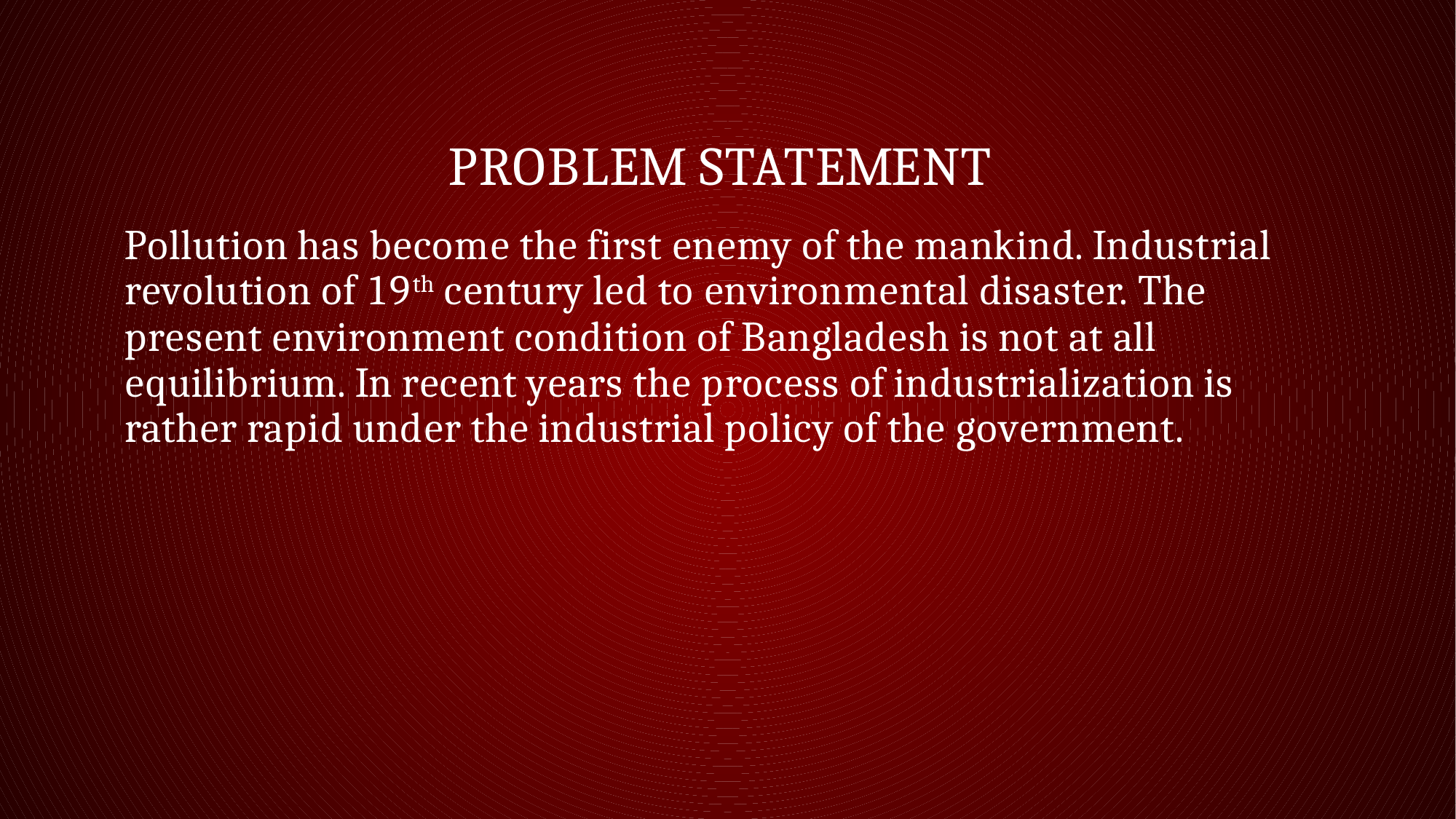

# Problem statement
Pollution has become the first enemy of the mankind. Industrial revolution of 19th century led to environmental disaster. The present environment condition of Bangladesh is not at all equilibrium. In recent years the process of industrialization is rather rapid under the industrial policy of the government.